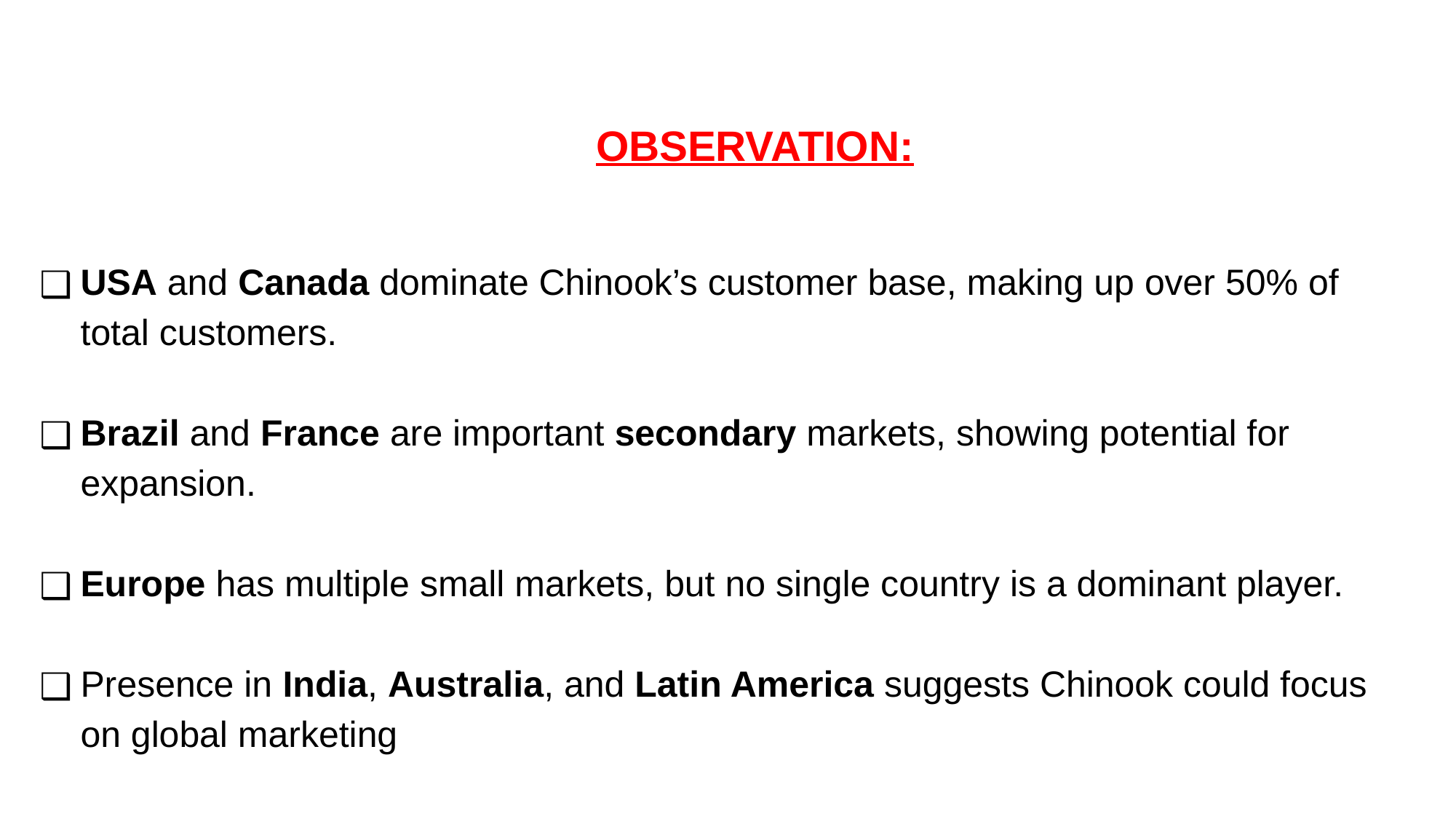

OBSERVATION:

USA and Canada dominate Chinook’s customer base, making up over 50% of total customers.

Brazil and France are important secondary markets, showing potential for expansion.

Europe has multiple small markets, but no single country is a dominant player.

Presence in India, Australia, and Latin America suggests Chinook could focus on global marketing